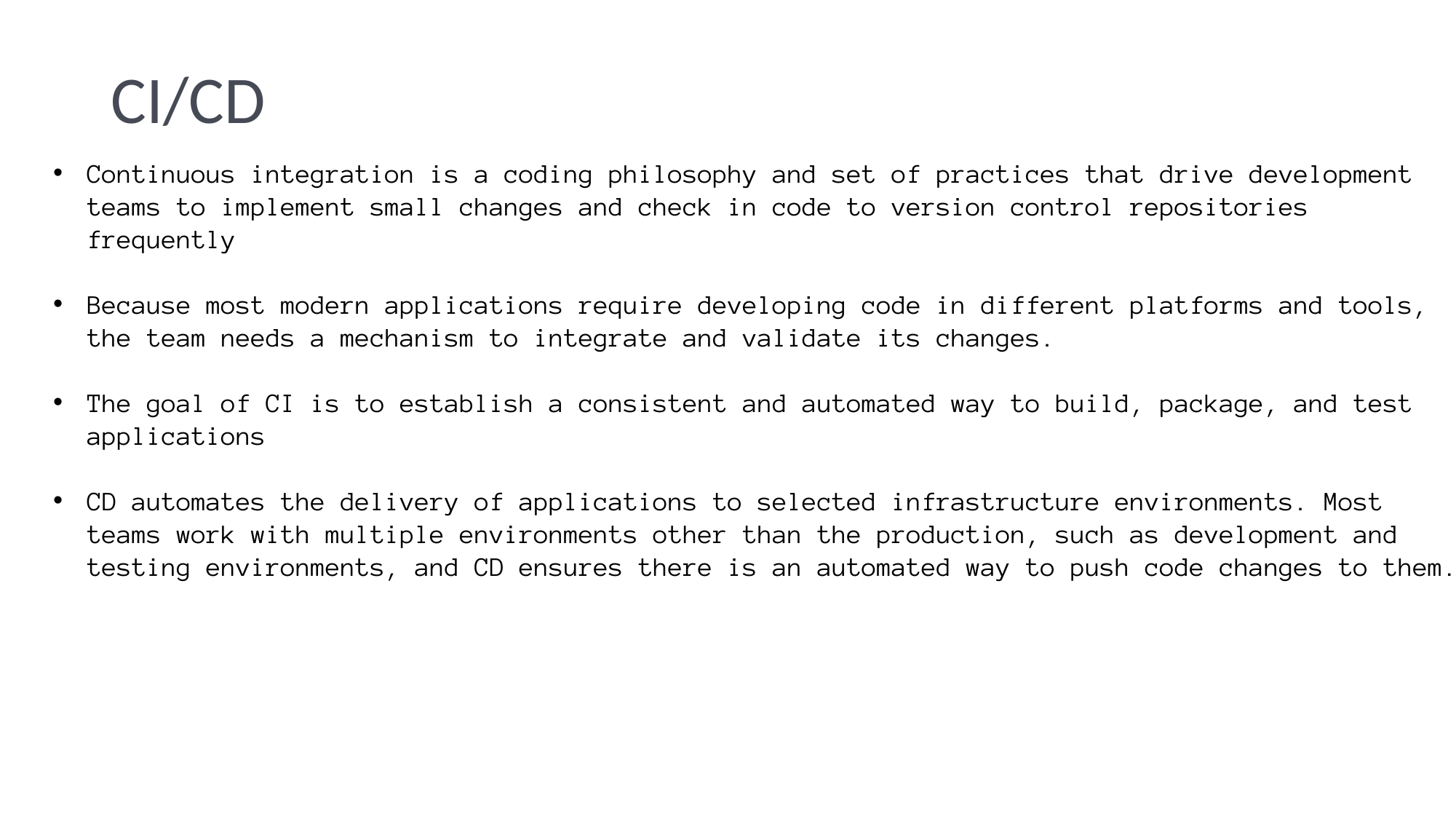

# CI/CD
Continuous integration is a coding philosophy and set of practices that drive development teams to implement small changes and check in code to version control repositories frequently

Because most modern applications require developing code in different platforms and tools, the team needs a mechanism to integrate and validate its changes.

The goal of CI is to establish a consistent and automated way to build, package, and test applications

CD automates the delivery of applications to selected infrastructure environments. Most teams work with multiple environments other than the production, such as development and testing environments, and CD ensures there is an automated way to push code changes to them.